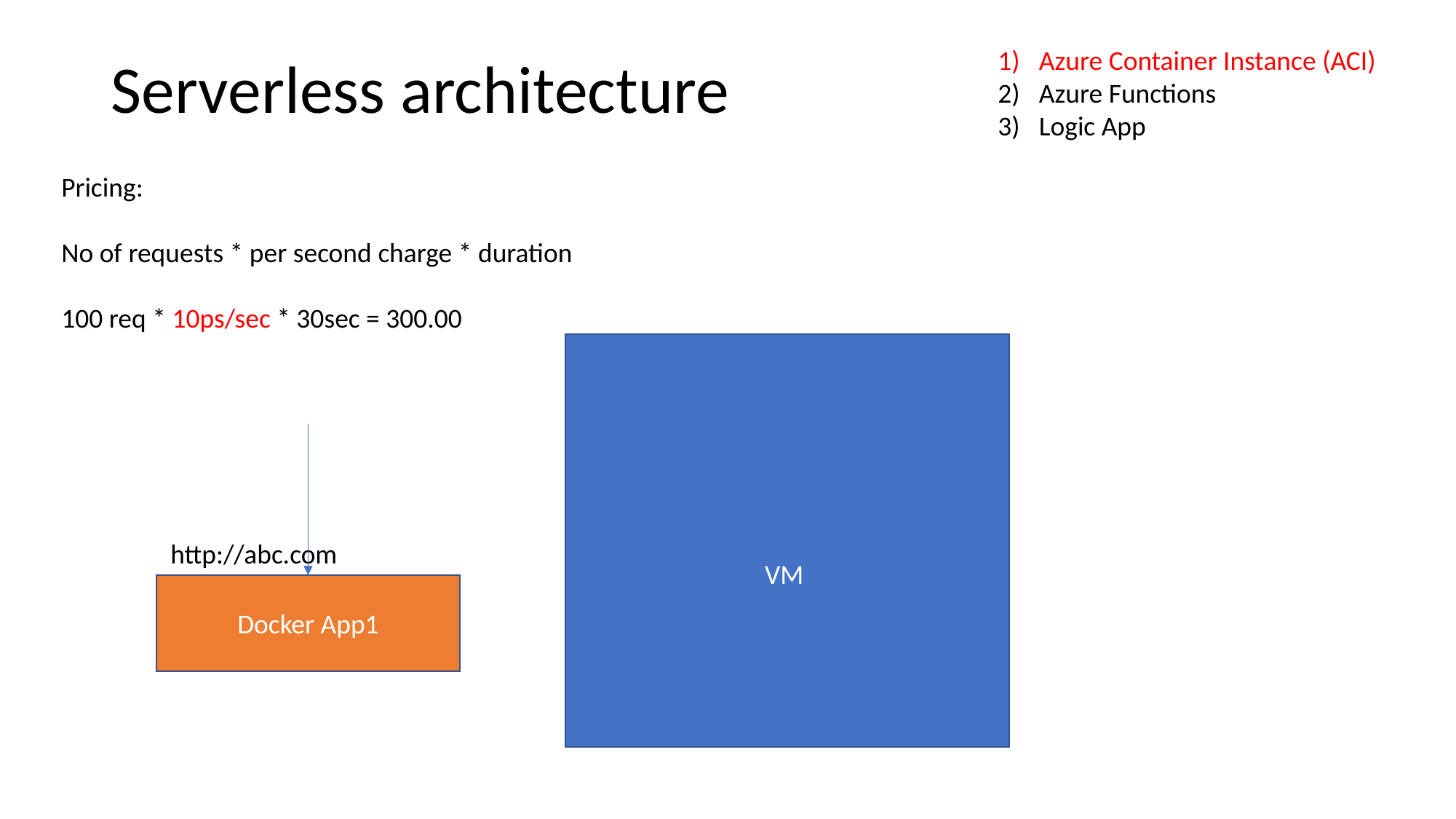

Azure Container Instance (ACI)
Azure Functions
Logic App
# Serverless architecture
Pricing:

No of requests * per second charge * duration

100 req * 10ps/sec * 30sec = 300.00

VM
http://abc.com
Docker App1